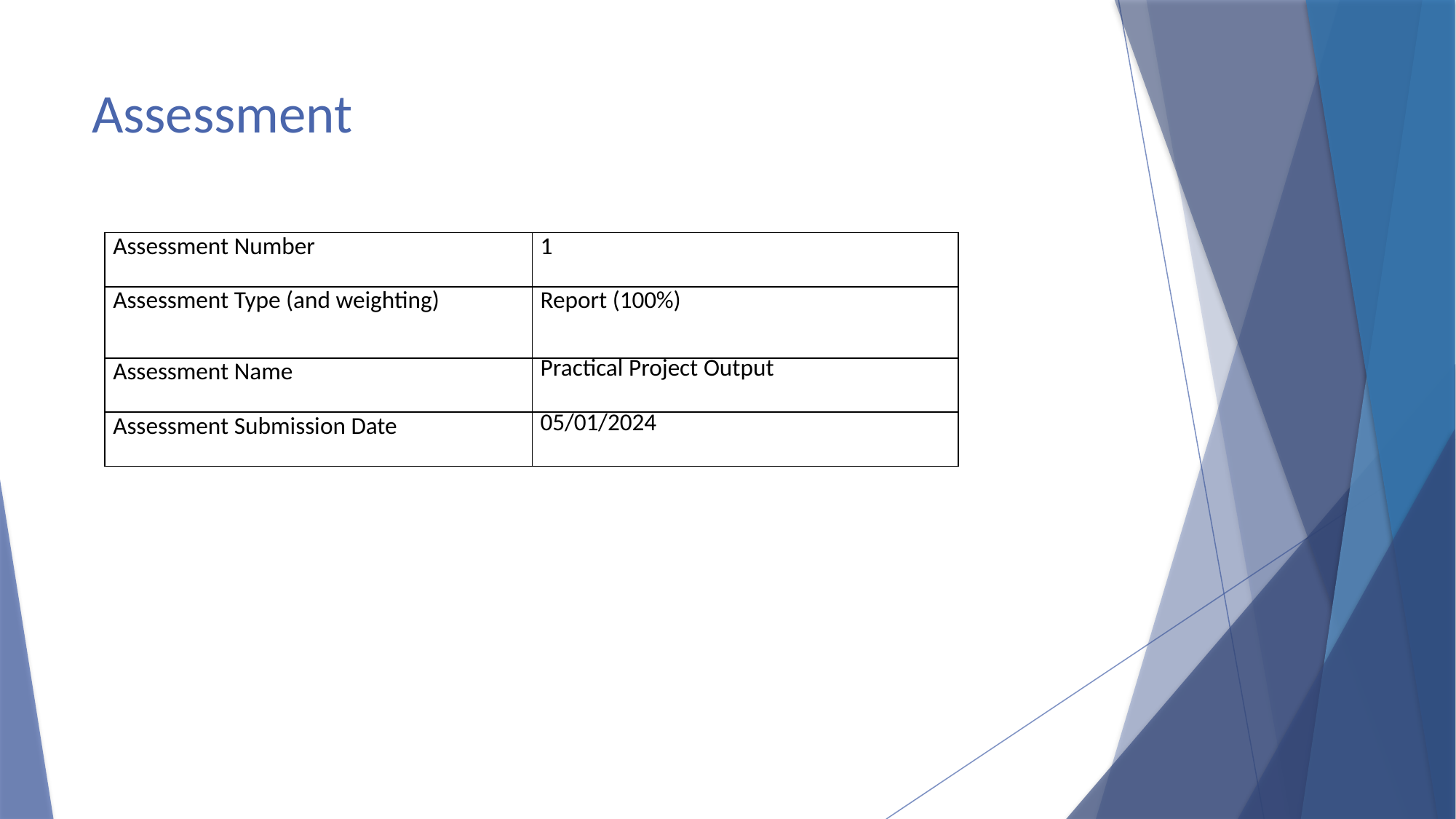

# Assessment
| Assessment Number | 1 |
| --- | --- |
| Assessment Type (and weighting) | Report (100%) |
| Assessment Name | Practical Project Output |
| Assessment Submission Date | 05/01/2024 |